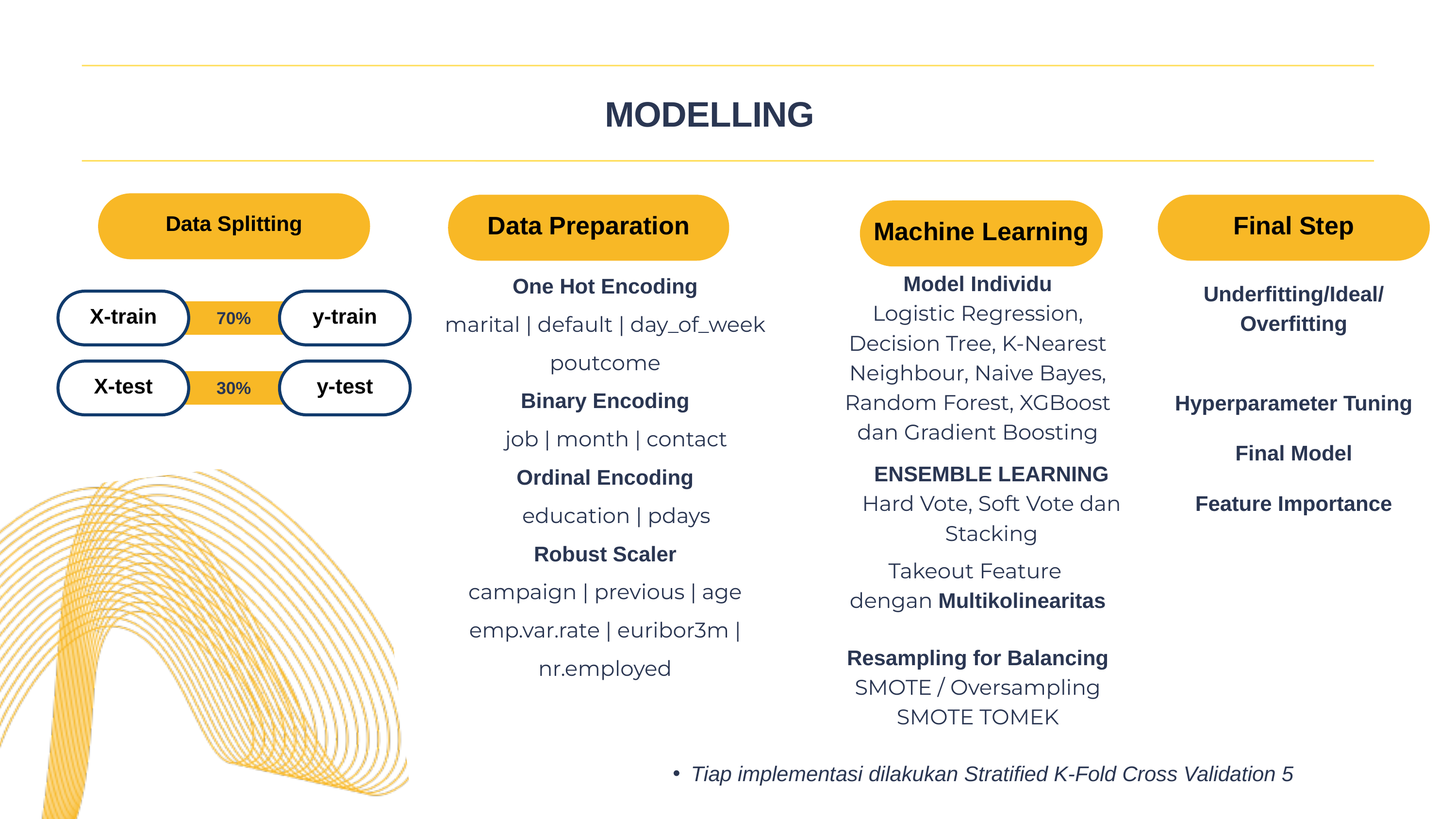

MODELLING

Data Splitting

Data Preparation

Final Step

Machine Learning
One Hot Encoding
 marital | default | day_of_week
poutcome
Binary Encoding
    job | month | contact
Ordinal Encoding
    education | pdays
Robust Scaler
campaign | previous | age
emp.var.rate | euribor3m | nr.employed
Model Individu
Logistic Regression, Decision Tree, K-Nearest Neighbour, Naive Bayes, Random Forest, XGBoost dan Gradient Boosting
Underfitting/Ideal/Overfitting

X-train

y-train

70%

X-test

y-test

30%
Hyperparameter Tuning
Final Model
ENSEMBLE LEARNING
Hard Vote, Soft Vote dan Stacking

Feature Importance
Takeout Feature
dengan Multikolinearitas

Resampling for Balancing
SMOTE / Oversampling
SMOTE TOMEK
Tiap implementasi dilakukan Stratified K-Fold Cross Validation 5